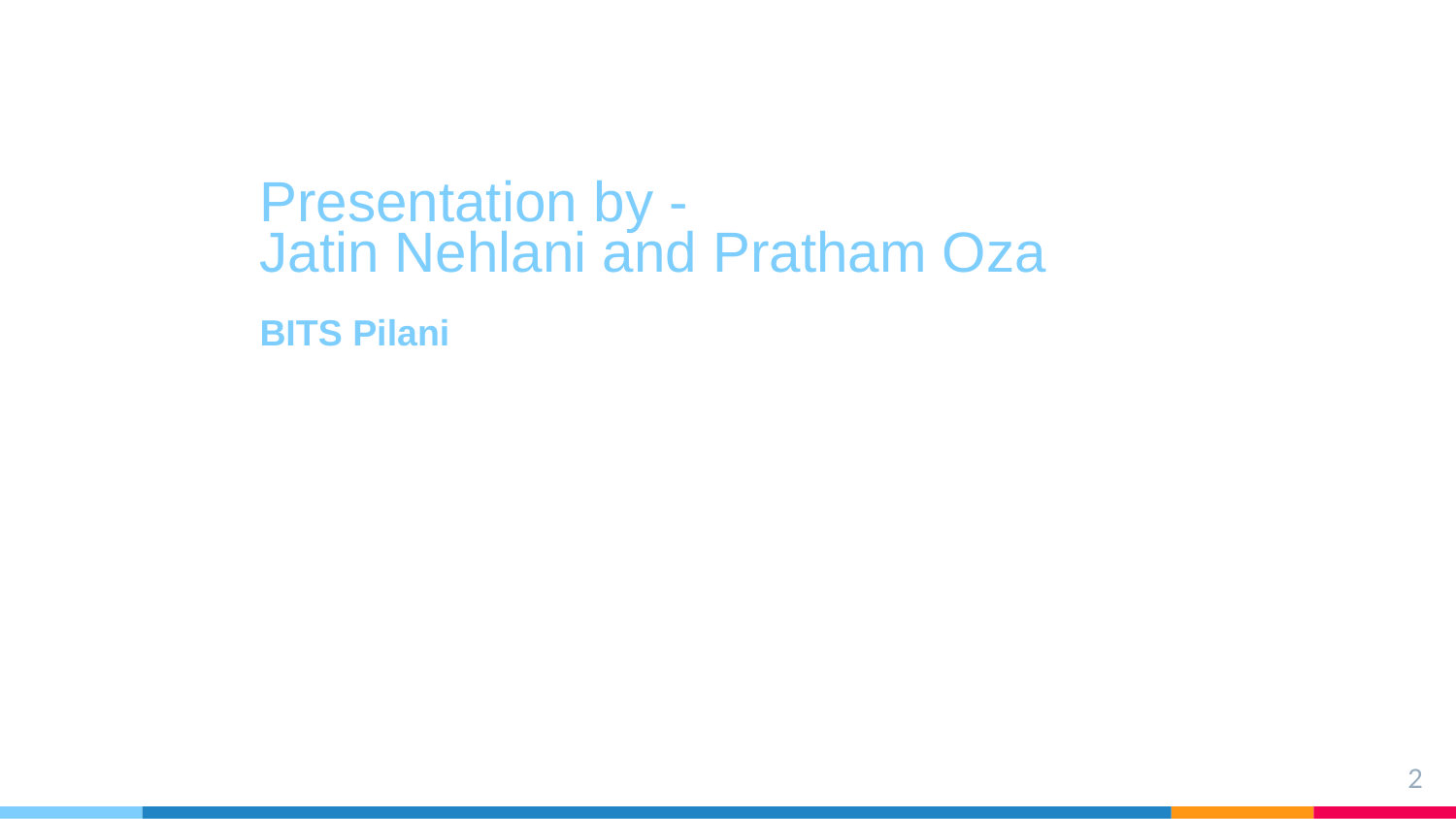

Presentation by -
Jatin Nehlani and Pratham Oza
BITS Pilani

2